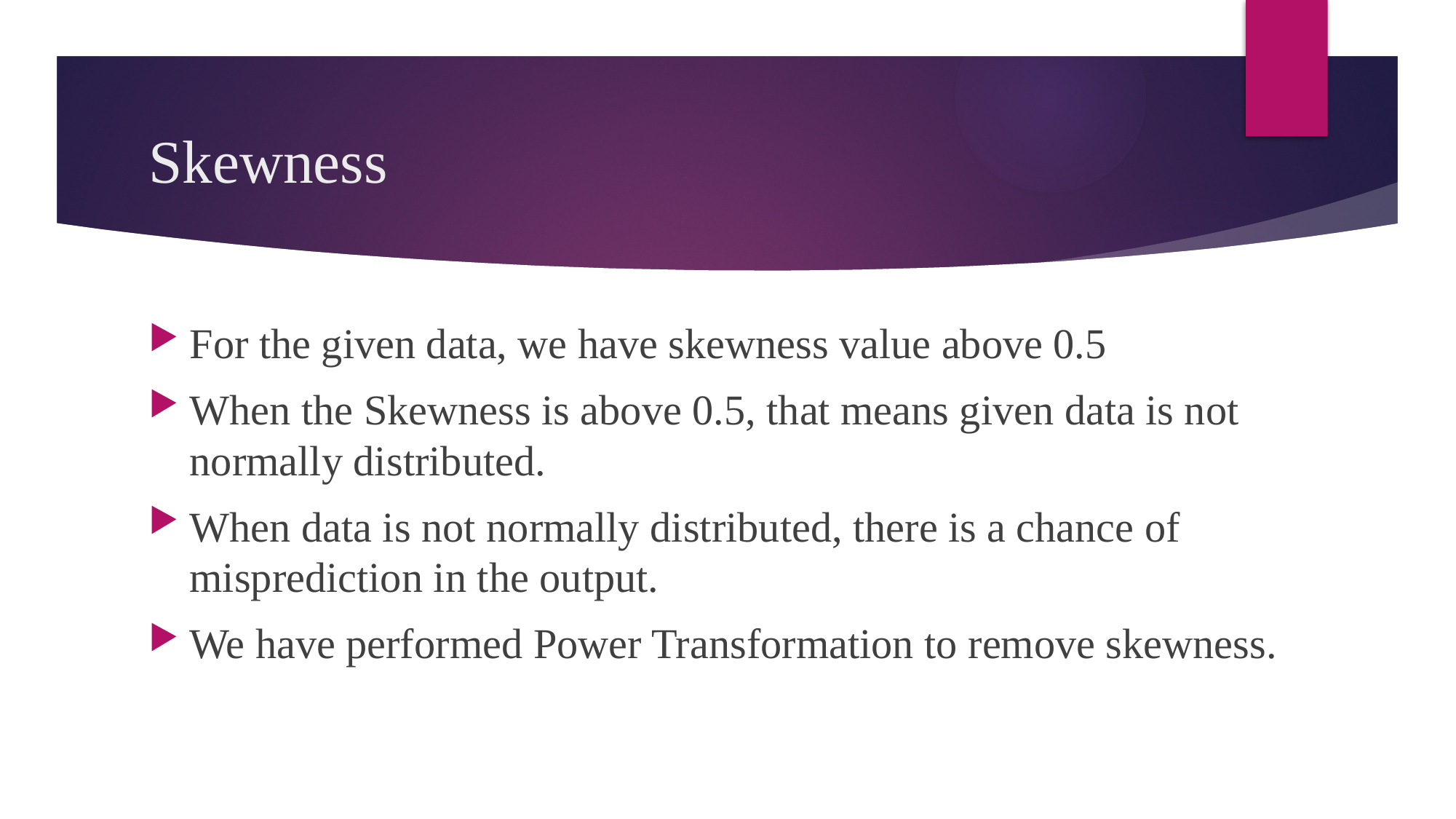

# Skewness
For the given data, we have skewness value above 0.5
When the Skewness is above 0.5, that means given data is not normally distributed.
When data is not normally distributed, there is a chance of misprediction in the output.
We have performed Power Transformation to remove skewness.